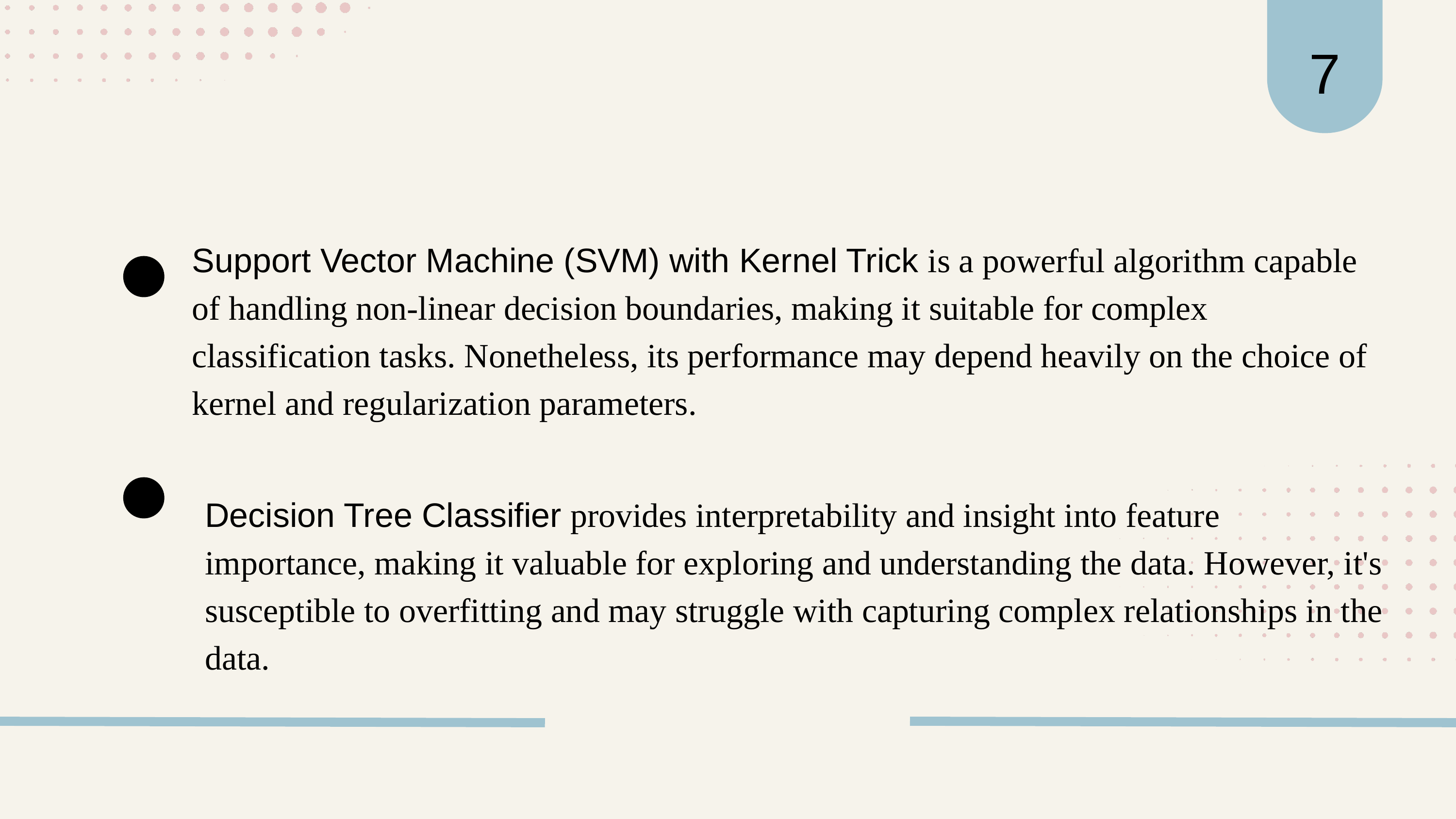

7

Support Vector Machine (SVM) with Kernel Trick is a powerful algorithm capable of handling non-linear decision boundaries, making it suitable for complex classification tasks. Nonetheless, its performance may depend heavily on the choice of kernel and regularization parameters.

Decision Tree Classifier provides interpretability and insight into feature importance, making it valuable for exploring and understanding the data. However, it's susceptible to overfitting and may struggle with capturing complex relationships in the data.